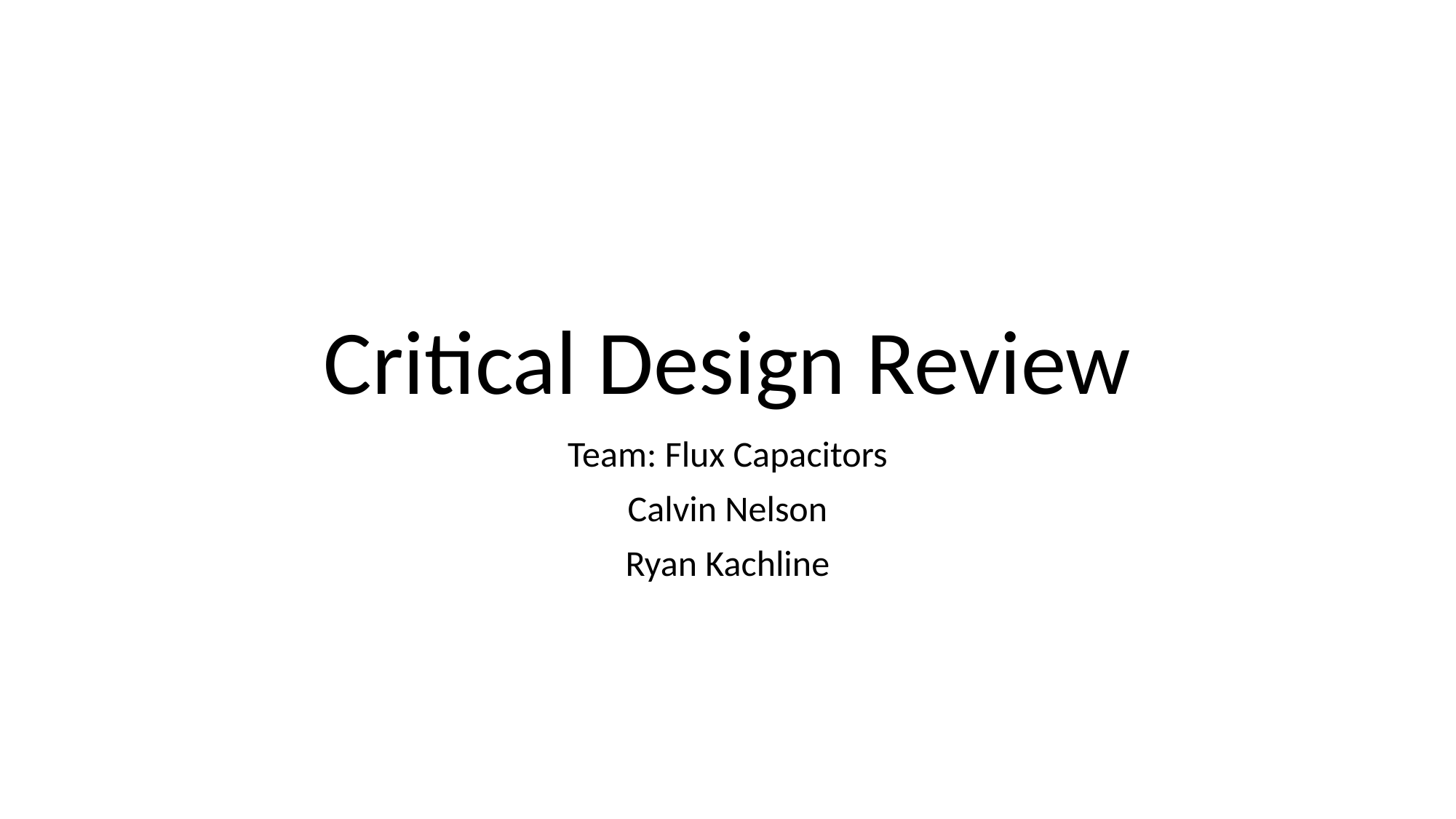

# Critical Design Review
Team: Flux Capacitors
Calvin Nelson
Ryan Kachline